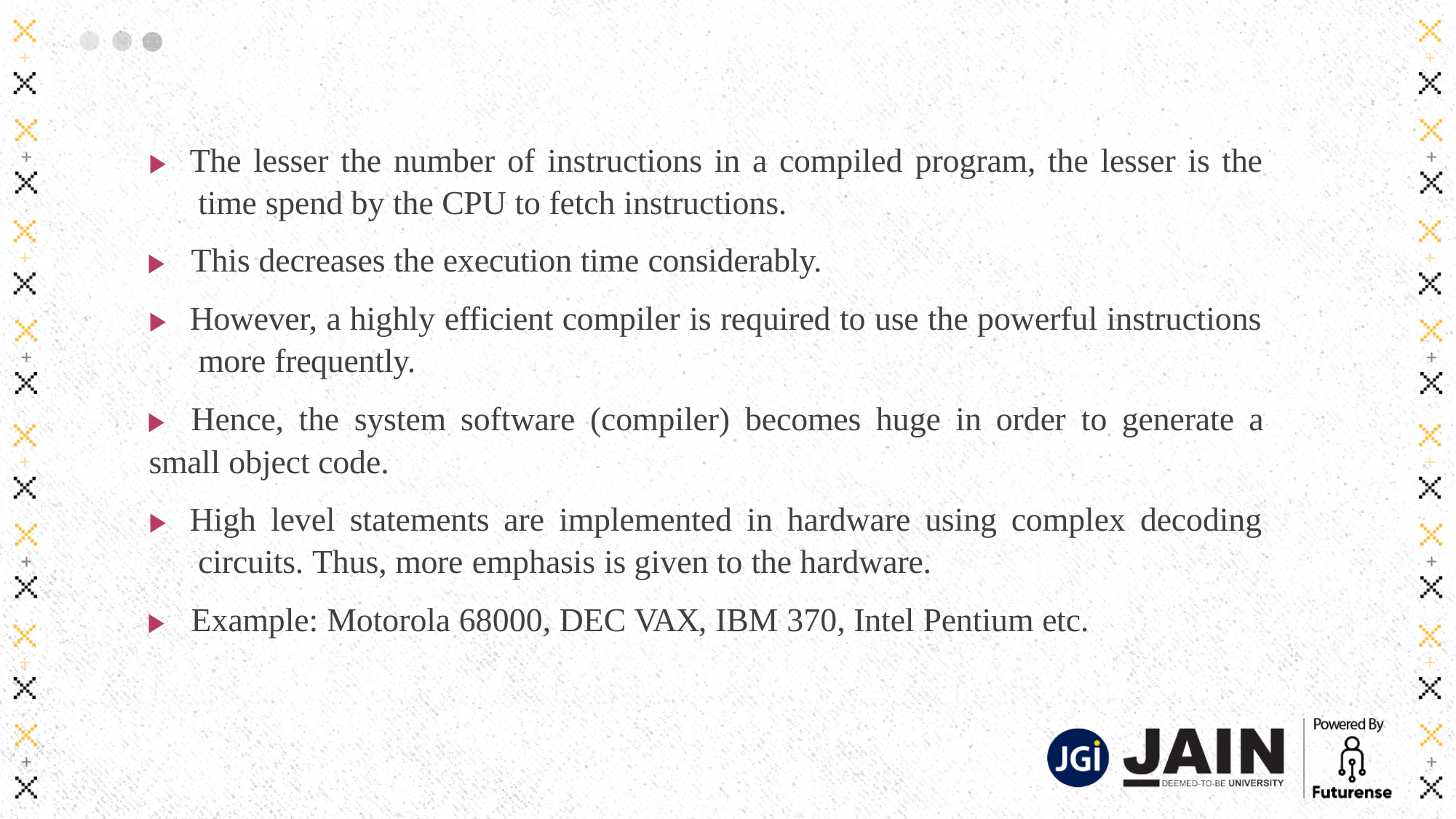

▶	The lesser the number of instructions in a compiled program, the lesser is the  time spend by the CPU to fetch instructions.
▶	This decreases the execution time considerably.
▶	However, a highly efficient compiler is required to use the powerful instructions  more frequently.
▶	Hence, the system software (compiler) becomes huge in order to generate a
small object code.
▶	High level statements are implemented in hardware using complex decoding  circuits. Thus, more emphasis is given to the hardware.
▶	Example: Motorola 68000, DEC VAX, IBM 370, Intel Pentium etc.